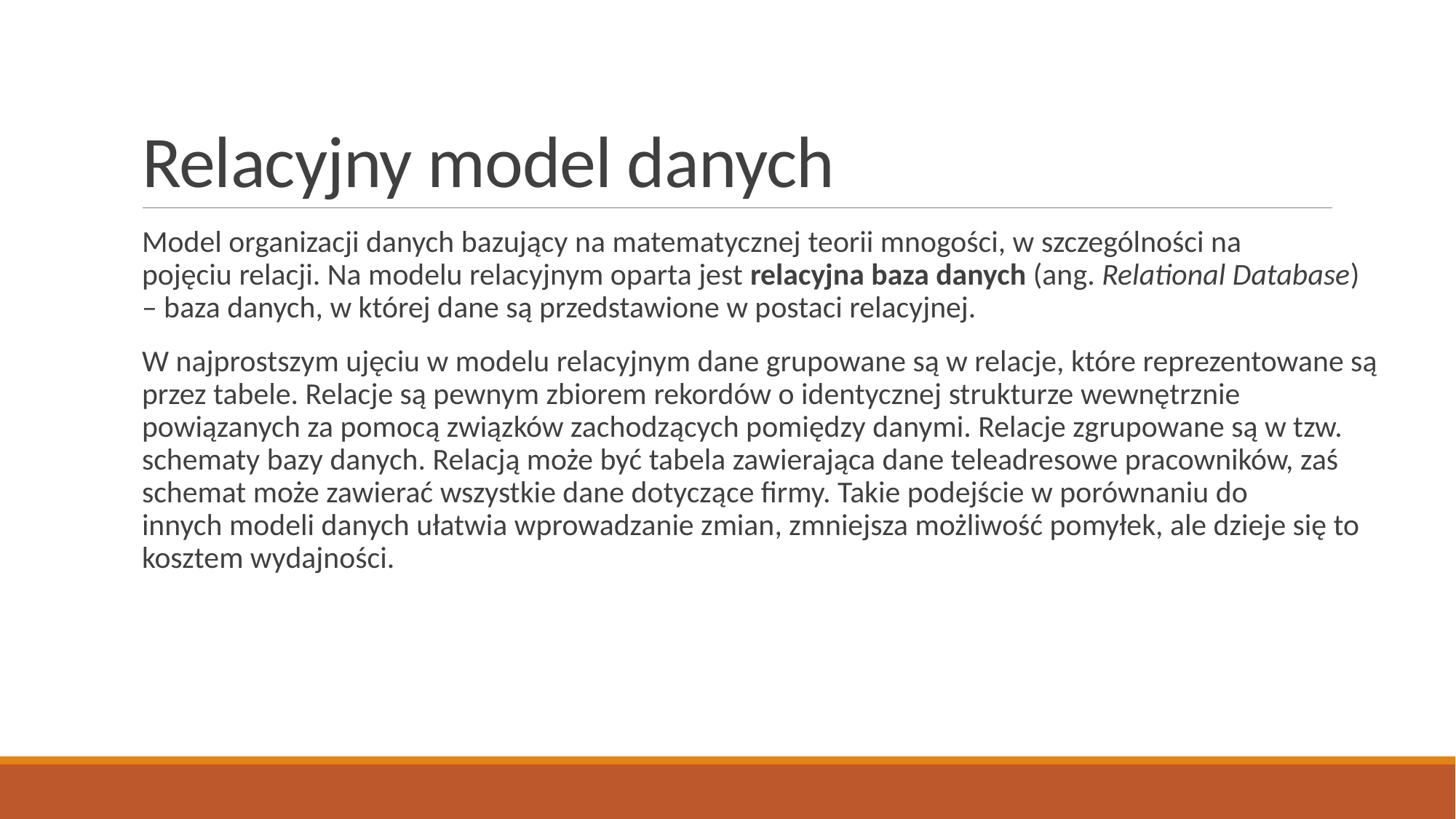

# Relacyjny model danych
Model organizacji danych bazujący na matematycznej teorii mnogości, w szczególności na pojęciu relacji. Na modelu relacyjnym oparta jest relacyjna baza danych (ang. Relational Database) – baza danych, w której dane są przedstawione w postaci relacyjnej.
W najprostszym ujęciu w modelu relacyjnym dane grupowane są w relacje, które reprezentowane są przez tabele. Relacje są pewnym zbiorem rekordów o identycznej strukturze wewnętrznie powiązanych za pomocą związków zachodzących pomiędzy danymi. Relacje zgrupowane są w tzw. schematy bazy danych. Relacją może być tabela zawierająca dane teleadresowe pracowników, zaś schemat może zawierać wszystkie dane dotyczące firmy. Takie podejście w porównaniu do innych modeli danych ułatwia wprowadzanie zmian, zmniejsza możliwość pomyłek, ale dzieje się to kosztem wydajności.